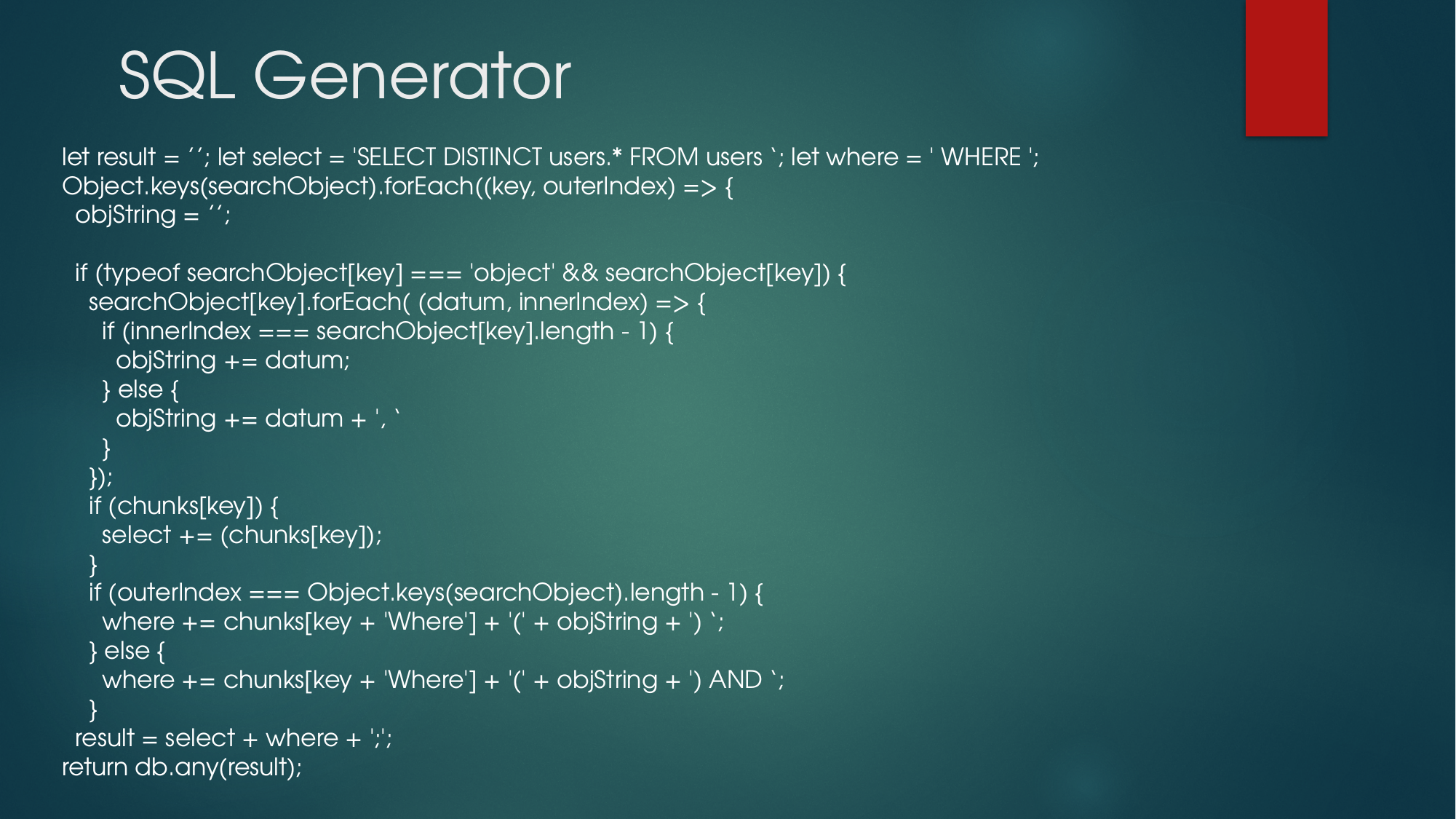

# SQL Generator
let result = ’’; let select = 'SELECT DISTINCT users.* FROM users ‘; let where = ' WHERE ';
Object.keys(searchObject).forEach((key, outerIndex) => {
  objString = ’’;
  if (typeof searchObject[key] === 'object' && searchObject[key]) {
    searchObject[key].forEach( (datum, innerIndex) => {
      if (innerIndex === searchObject[key].length - 1) {
        objString += datum;
      } else {
        objString += datum + ', ‘
      }
    });
    if (chunks[key]) {
      select += (chunks[key]);
    }
    if (outerIndex === Object.keys(searchObject).length - 1) {
      where += chunks[key + 'Where'] + '(' + objString + ') ‘;
    } else {
      where += chunks[key + 'Where'] + '(' + objString + ') AND ‘;
    }
  result = select + where + ';';
return db.any(result);